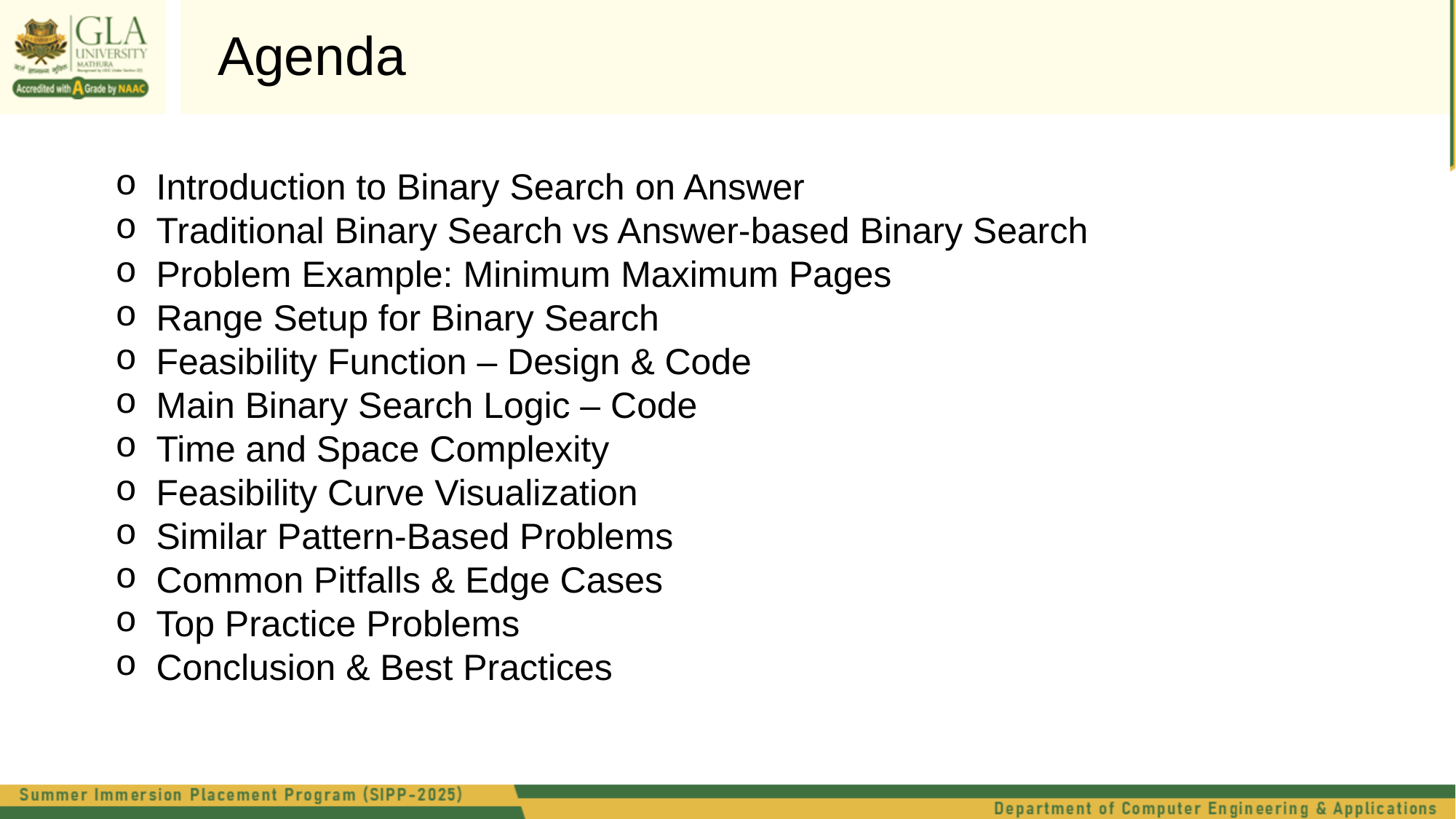

Agenda
Introduction to Binary Search on Answer
Traditional Binary Search vs Answer-based Binary Search
Problem Example: Minimum Maximum Pages
Range Setup for Binary Search
Feasibility Function – Design & Code
Main Binary Search Logic – Code
Time and Space Complexity
Feasibility Curve Visualization
Similar Pattern-Based Problems
Common Pitfalls & Edge Cases
Top Practice Problems
Conclusion & Best Practices